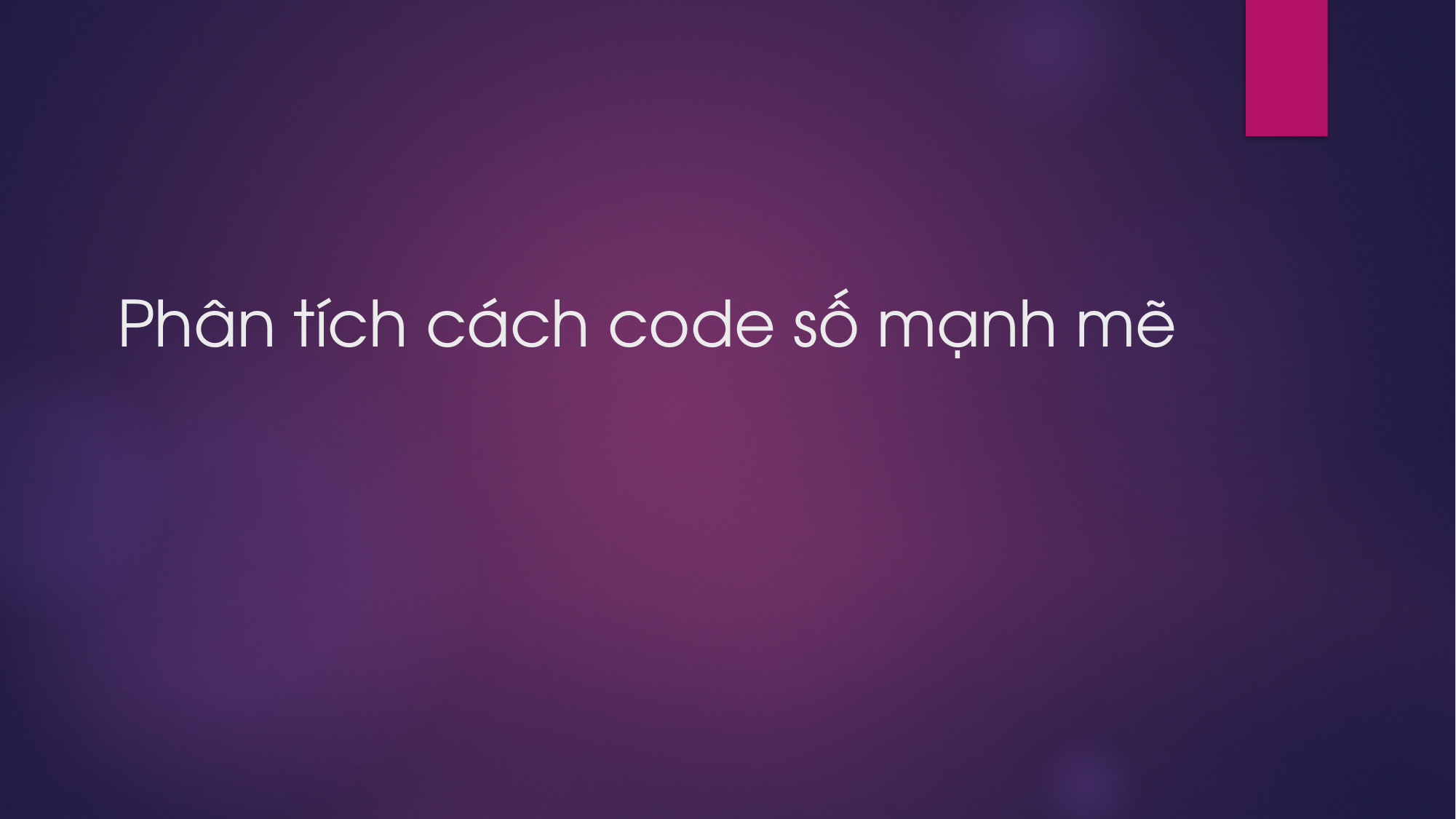

# Phân tích cách code số mạnh mẽ